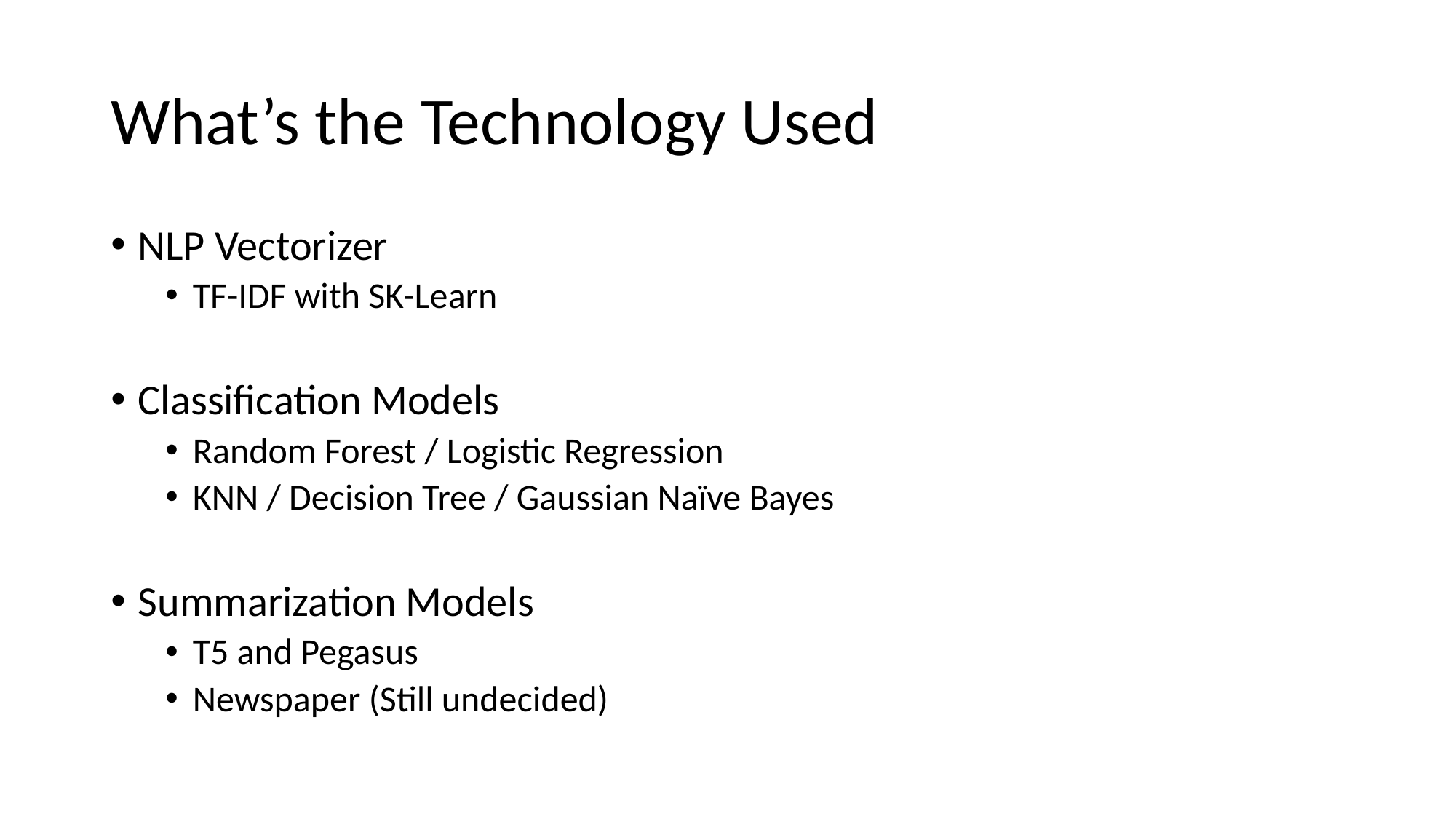

# What’s the Technology Used
NLP Vectorizer
TF-IDF with SK-Learn

Classification Models
Random Forest / Logistic Regression
KNN / Decision Tree / Gaussian Naïve Bayes

Summarization Models
T5 and Pegasus
Newspaper (Still undecided)